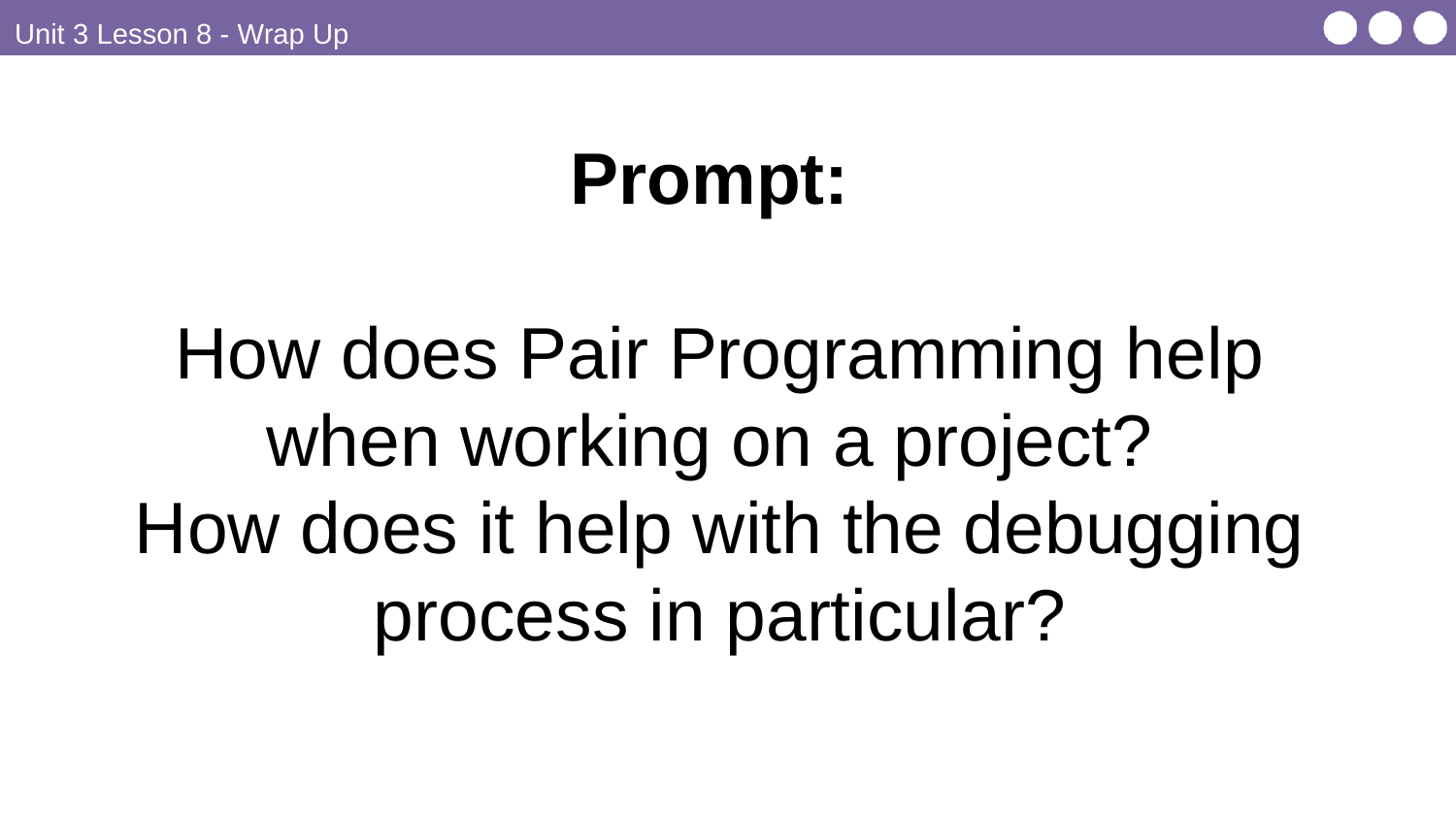

Unit 3 Lesson 8 - Wrap Up
Prompt:

How does Pair Programming help when working on a project?
How does it help with the debugging process in particular?